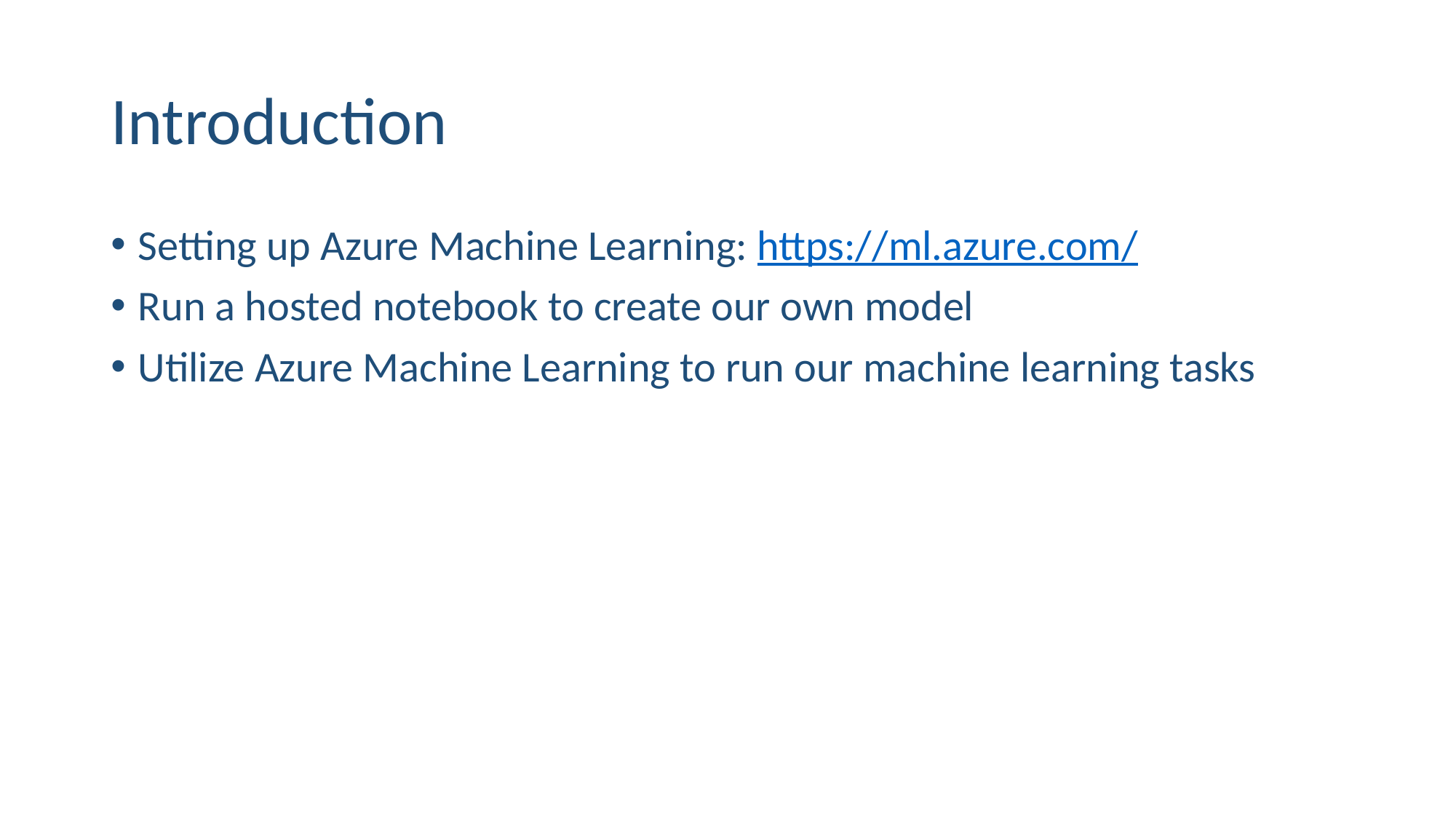

# Introduction
Setting up Azure Machine Learning: https://ml.azure.com/
Run a hosted notebook to create our own model
Utilize Azure Machine Learning to run our machine learning tasks